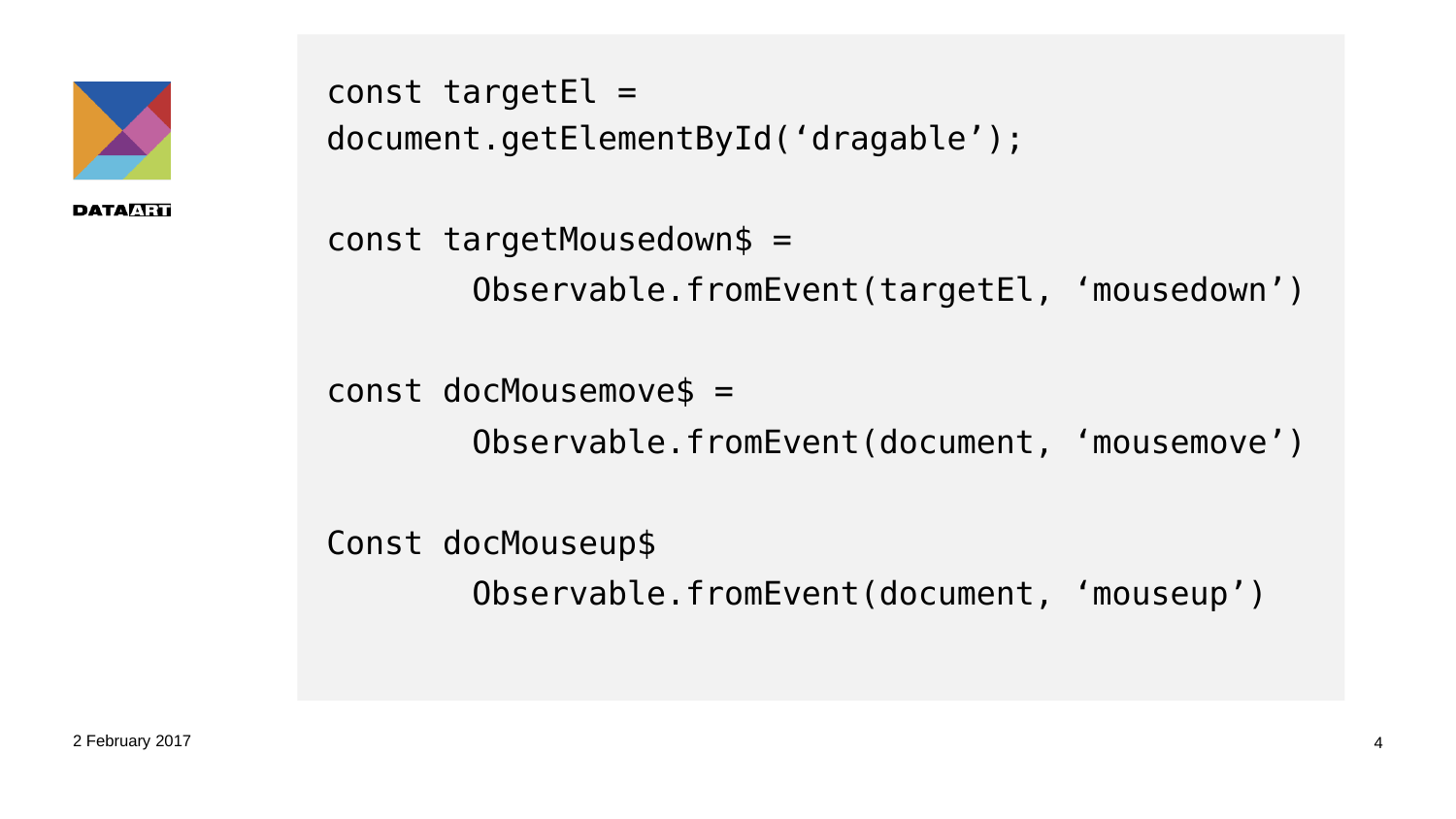

const targetEl = 	document.getElementById(‘dragable’);

const targetMousedown$ =
	Observable.fromEvent(targetEl, ‘mousedown’)

const docMousemove$ =
	Observable.fromEvent(document, ‘mousemove’)

Const docMouseup$
	Observable.fromEvent(document, ‘mouseup’)

2 February 2017
4